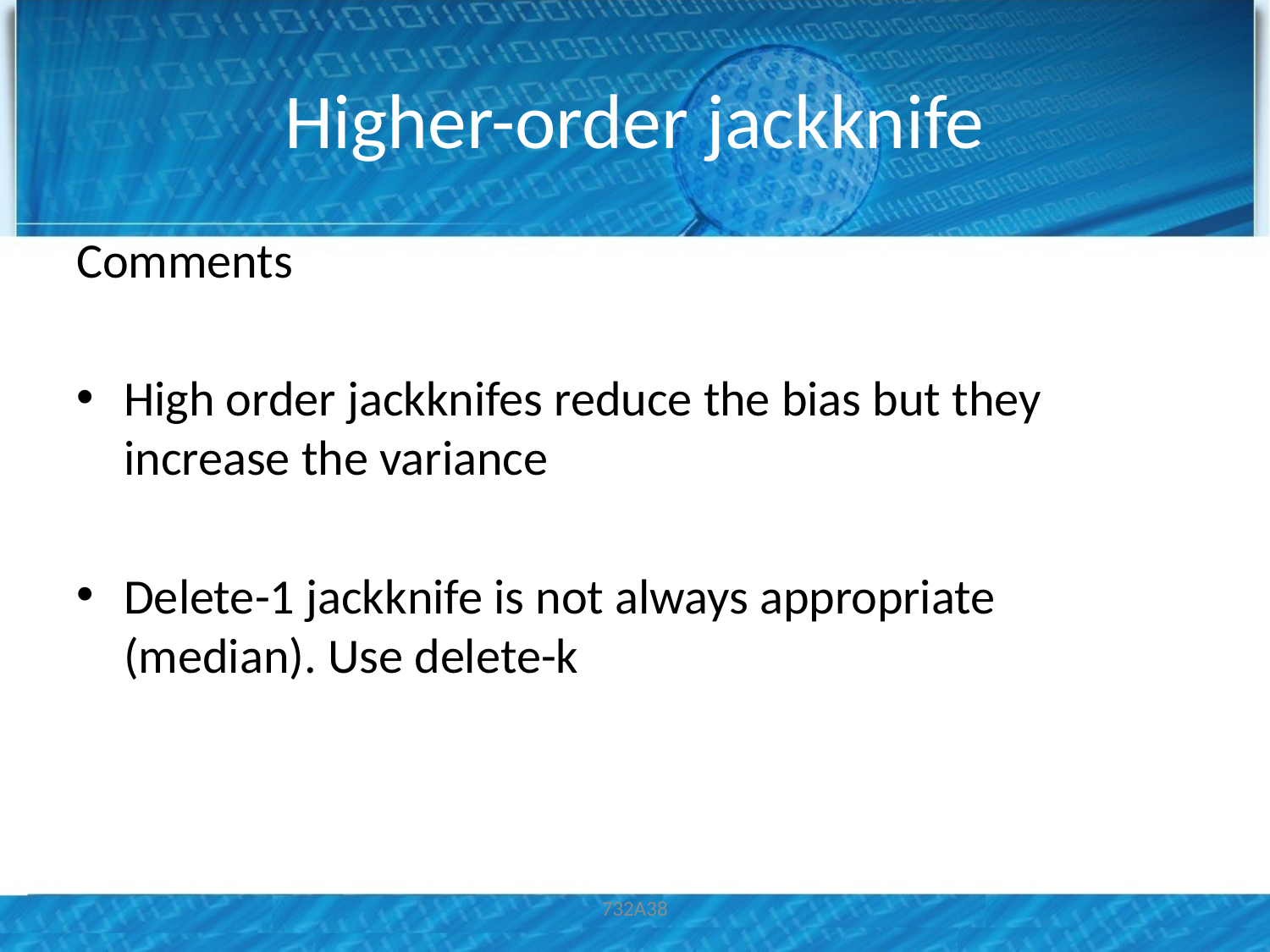

# Higher-order jackknife
Comments

High order jackknifes reduce the bias but they increase the variance

Delete-1 jackknife is not always appropriate (median). Use delete-k
732A38